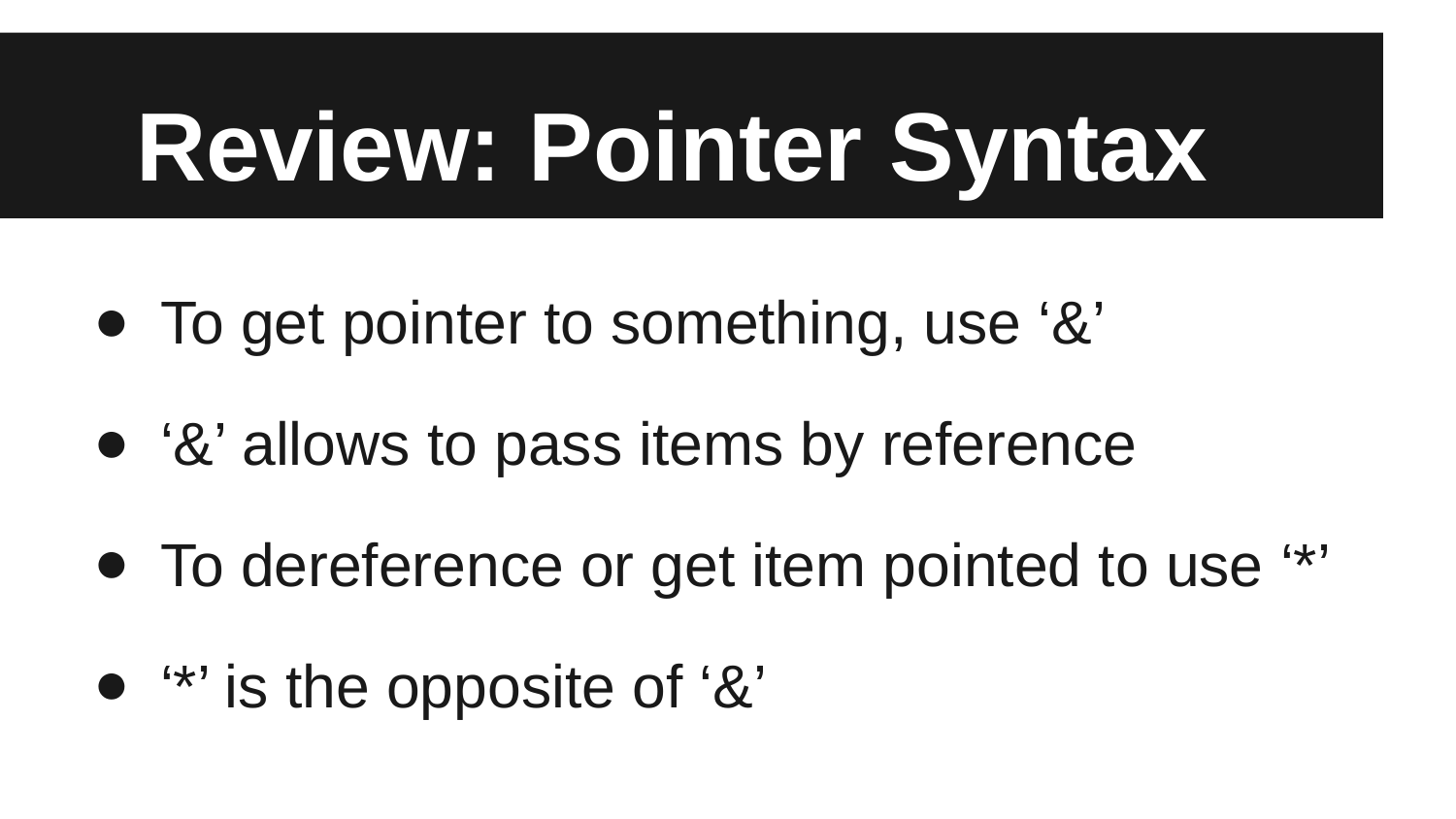

# Review: Pointer Syntax
To get pointer to something, use ‘&’
‘&’ allows to pass items by reference
To dereference or get item pointed to use ‘*’
‘*’ is the opposite of ‘&’